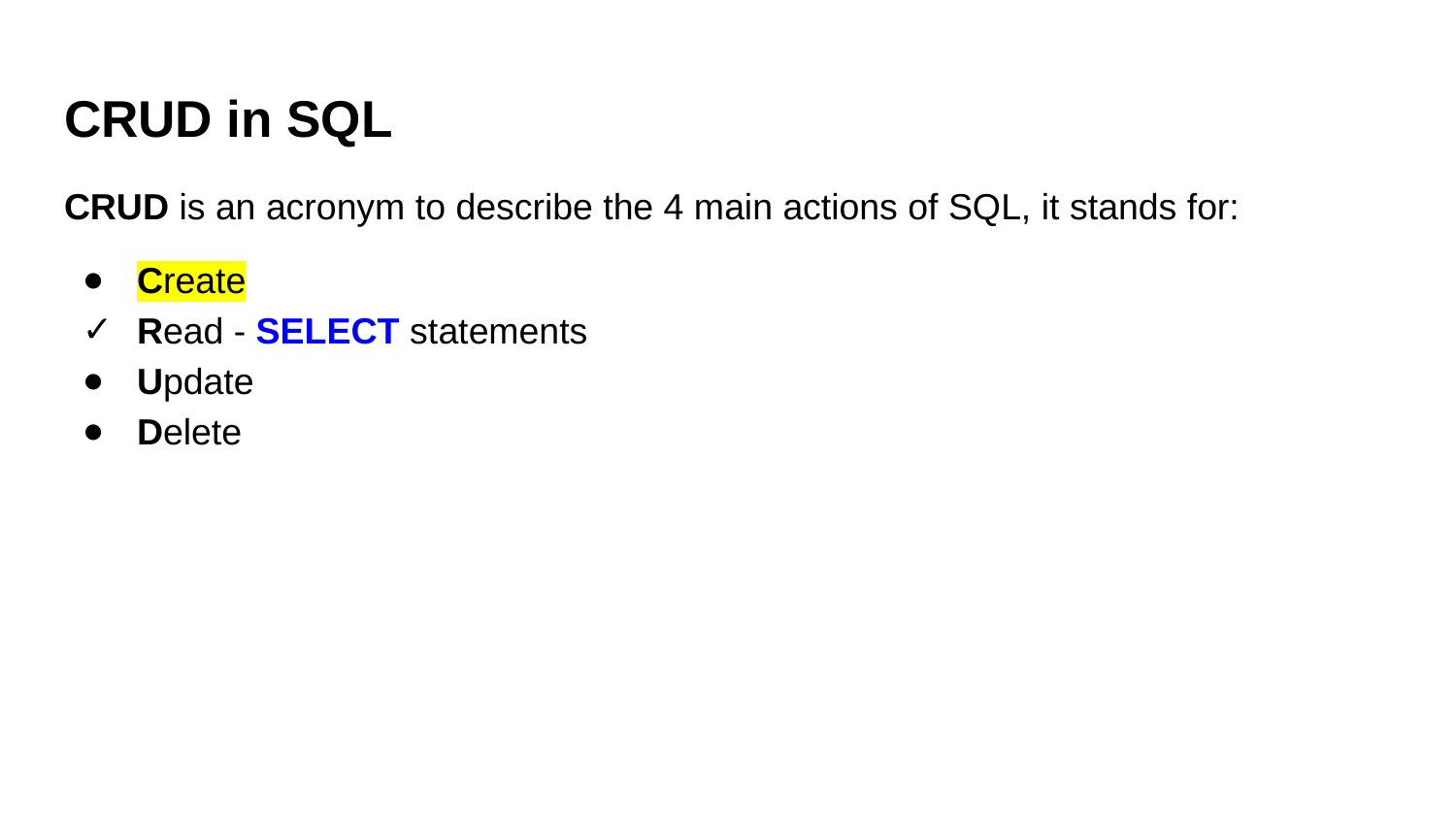

# CRUD in SQL
CRUD is an acronym to describe the 4 main actions of SQL, it stands for:
Create
Read - SELECT statements
Update
Delete